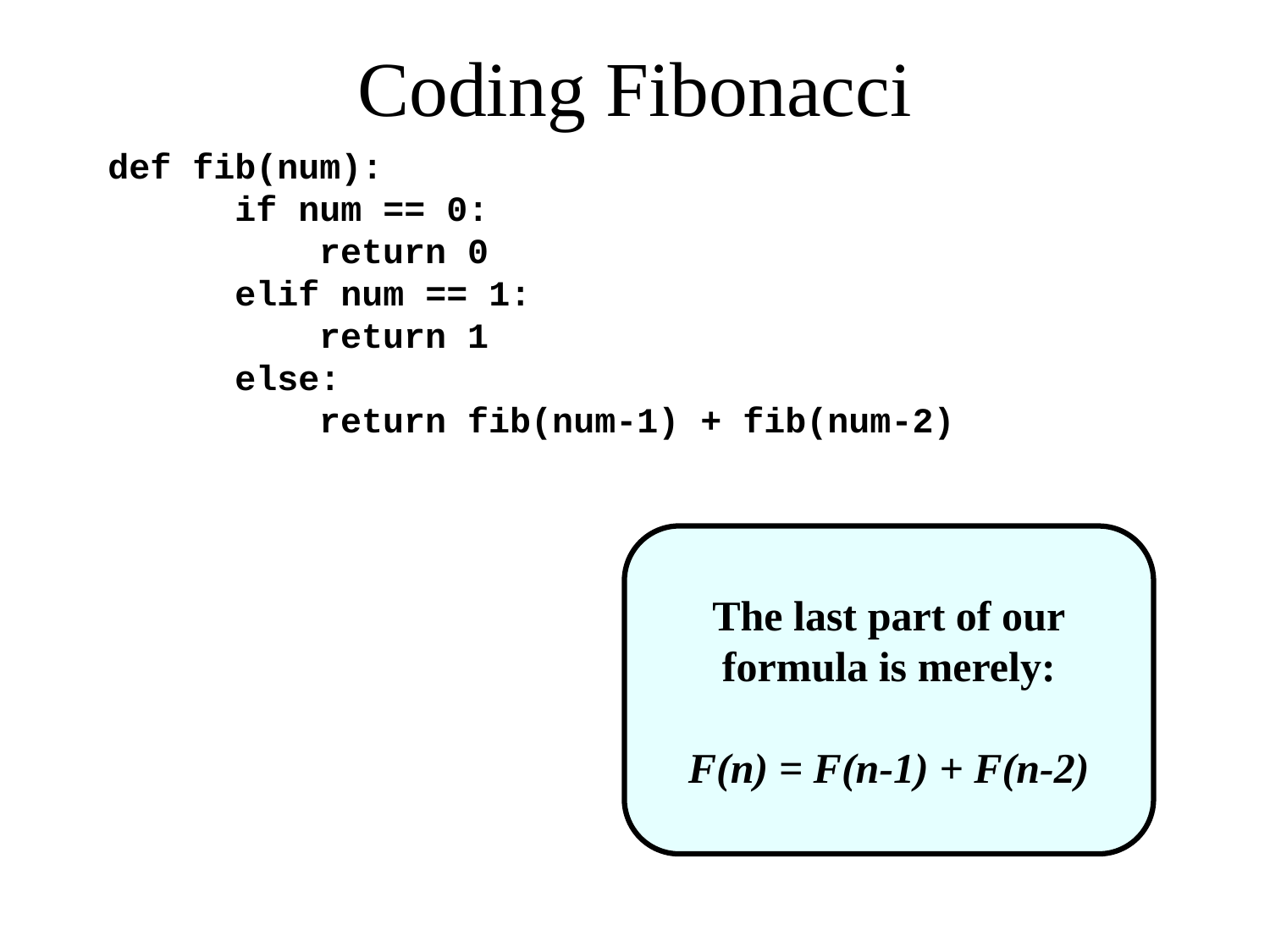

# Coding Fibonacci
def fib(num):
	if num == 0:
	    return 0
	elif num == 1:
	    return 1
	else:
	    return fib(num-1) + fib(num-2)

The last part of our
formula is merely:

F(n) = F(n-1) + F(n-2)